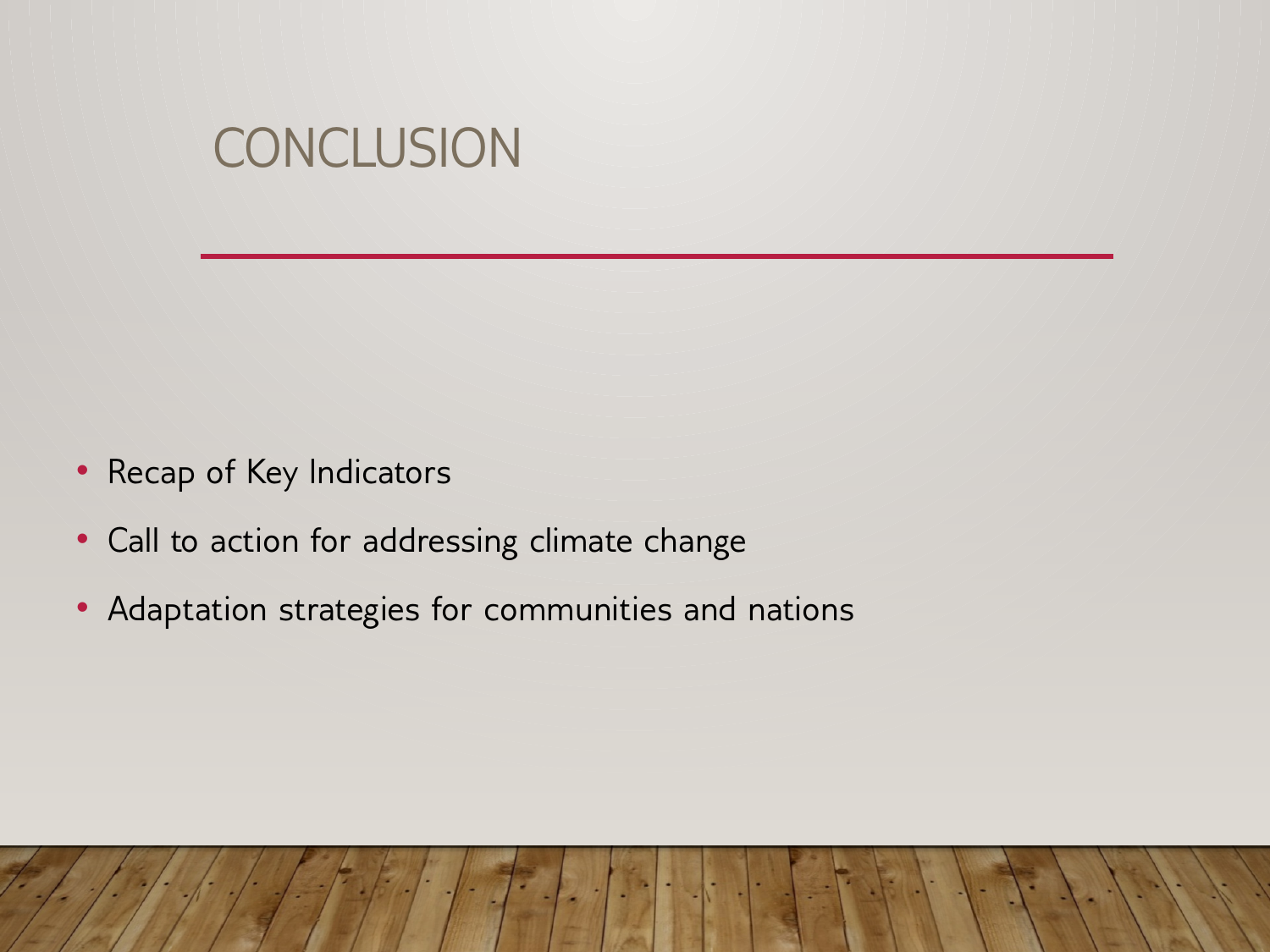

# CONCLUSION
Recap of Key Indicators
Call to action for addressing climate change
Adaptation strategies for communities and nations